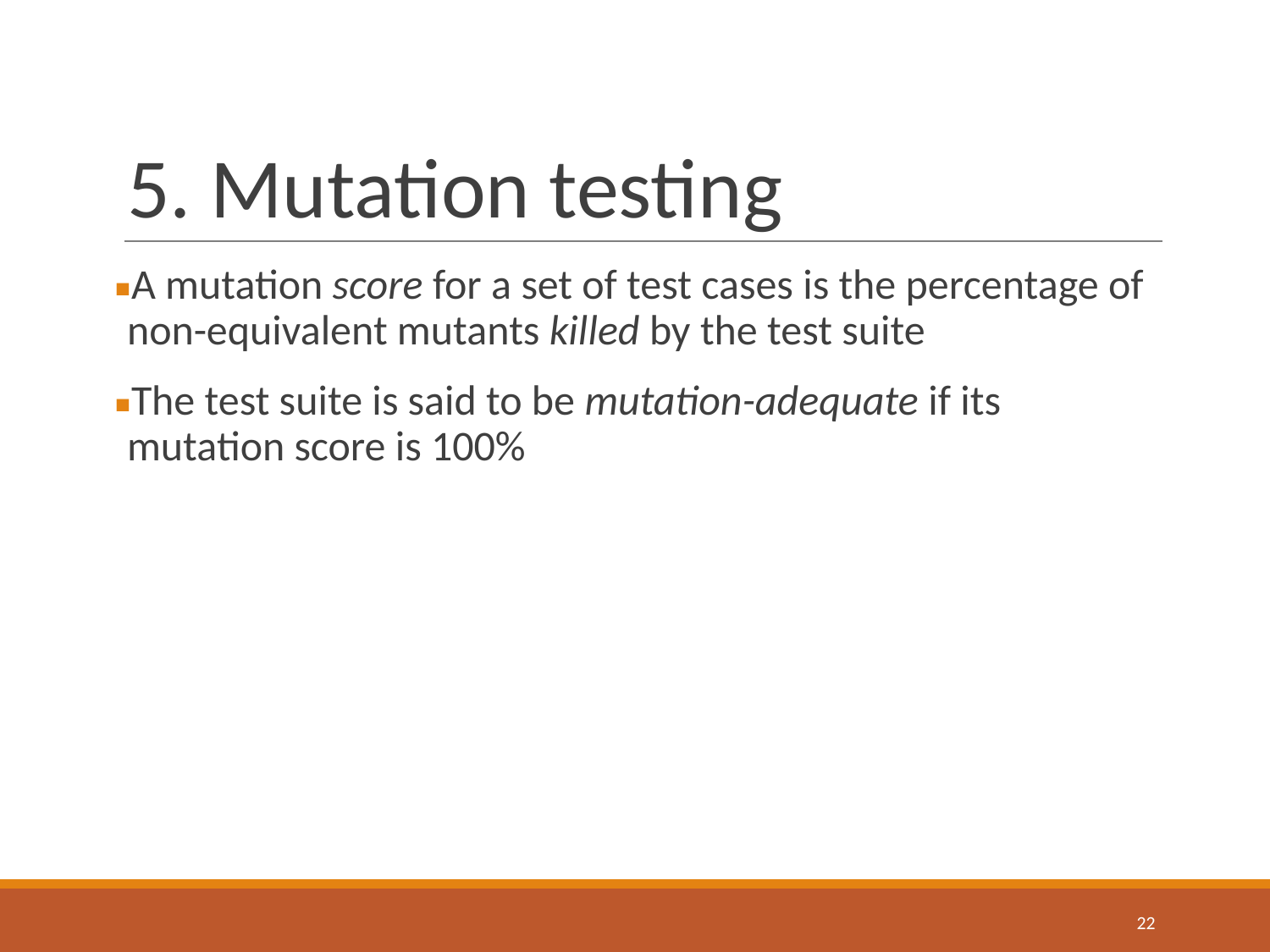

# 5. Mutation testing
A mutation score for a set of test cases is the percentage of non-equivalent mutants killed by the test suite
The test suite is said to be mutation-adequate if its mutation score is 100%

22